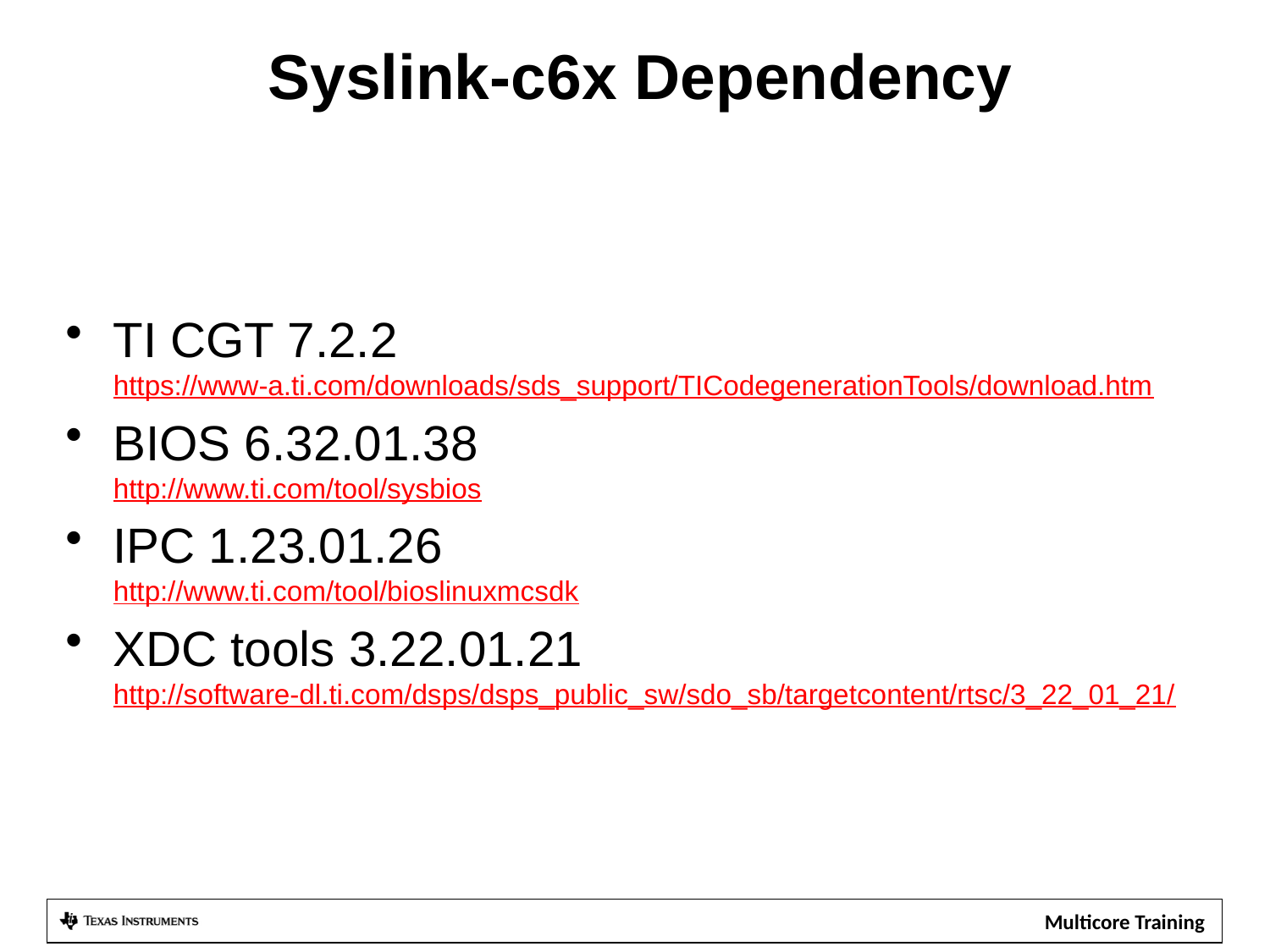

# Syslink-c6x Dependency

TI CGT 7.2.2
https://www-a.ti.com/downloads/sds_support/TICodegenerationTools/download.htm
BIOS 6.32.01.38
http://www.ti.com/tool/sysbios
IPC 1.23.01.26
http://www.ti.com/tool/bioslinuxmcsdk
XDC tools 3.22.01.21
http://software-dl.ti.com/dsps/dsps_public_sw/sdo_sb/targetcontent/rtsc/3_22_01_21/